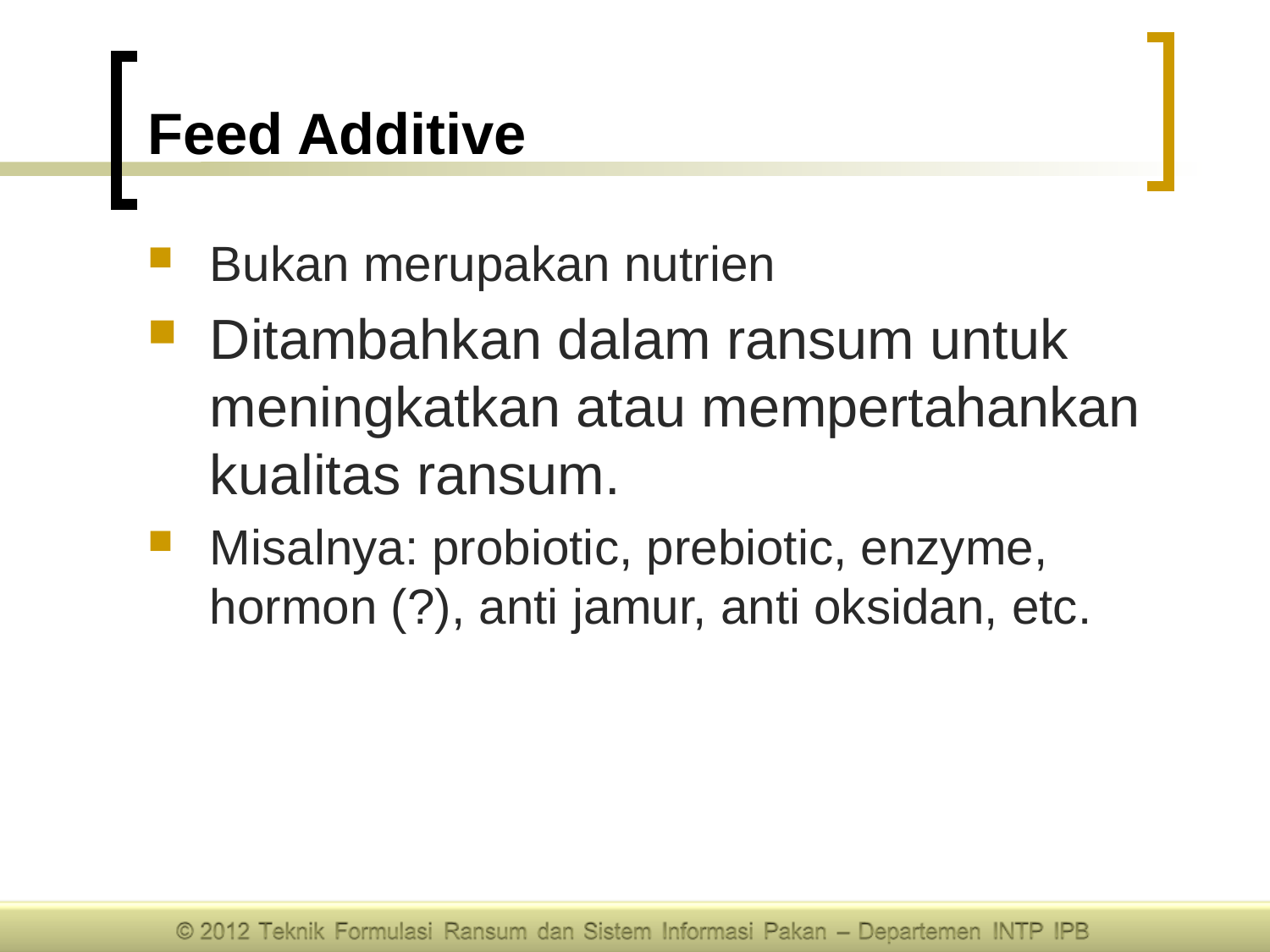

# Feed Additive
Bukan merupakan nutrien
Ditambahkan dalam ransum untuk meningkatkan atau mempertahankan kualitas ransum.
Misalnya: probiotic, prebiotic, enzyme, hormon (?), anti jamur, anti oksidan, etc.